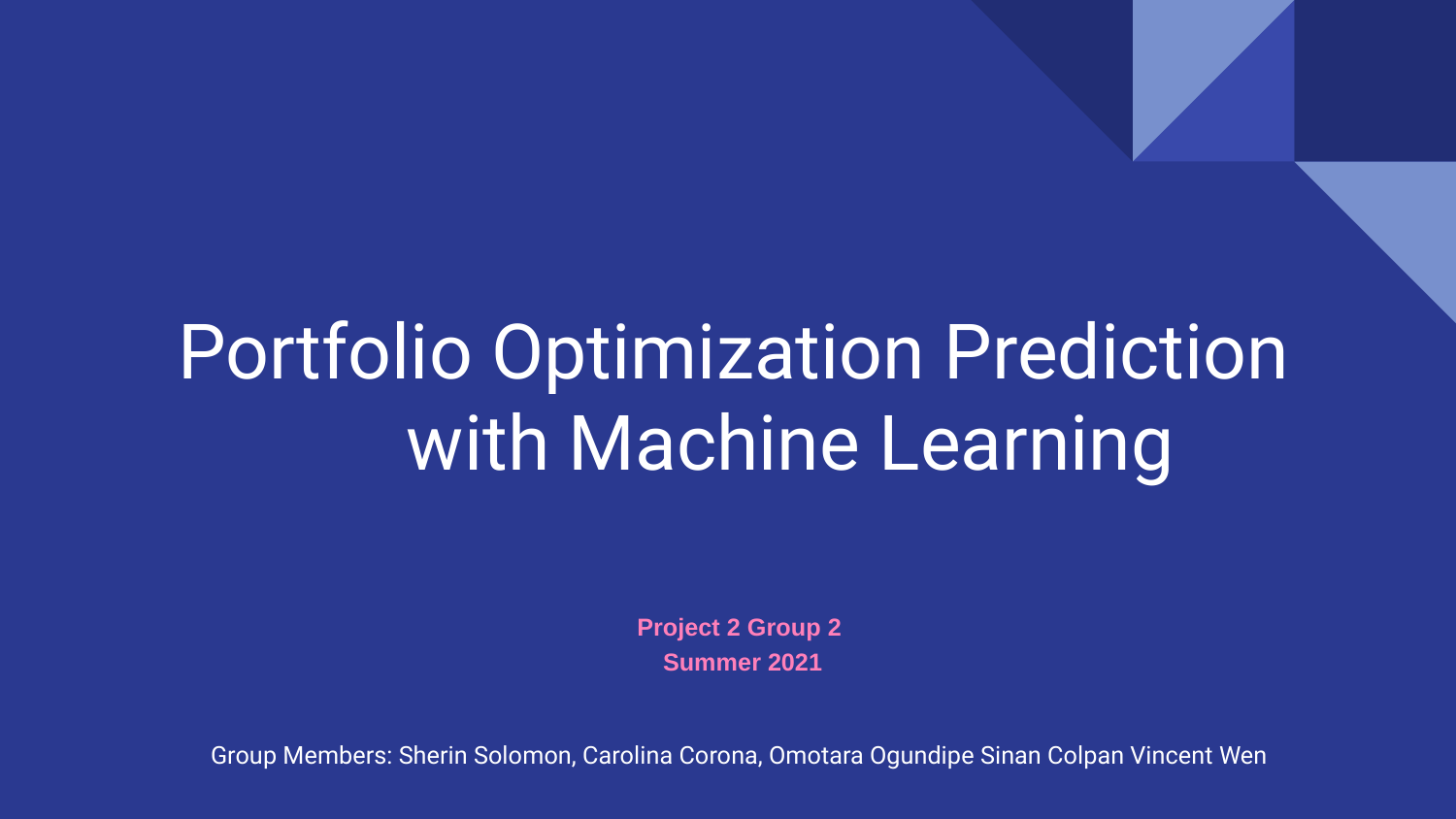

# Portfolio Optimization Prediction       with Machine Learning
Project 2 Group 2

Summer 2021
Group Members: Sherin Solomon, Carolina Corona, Omotara Ogundipe Sinan Colpan Vincent Wen